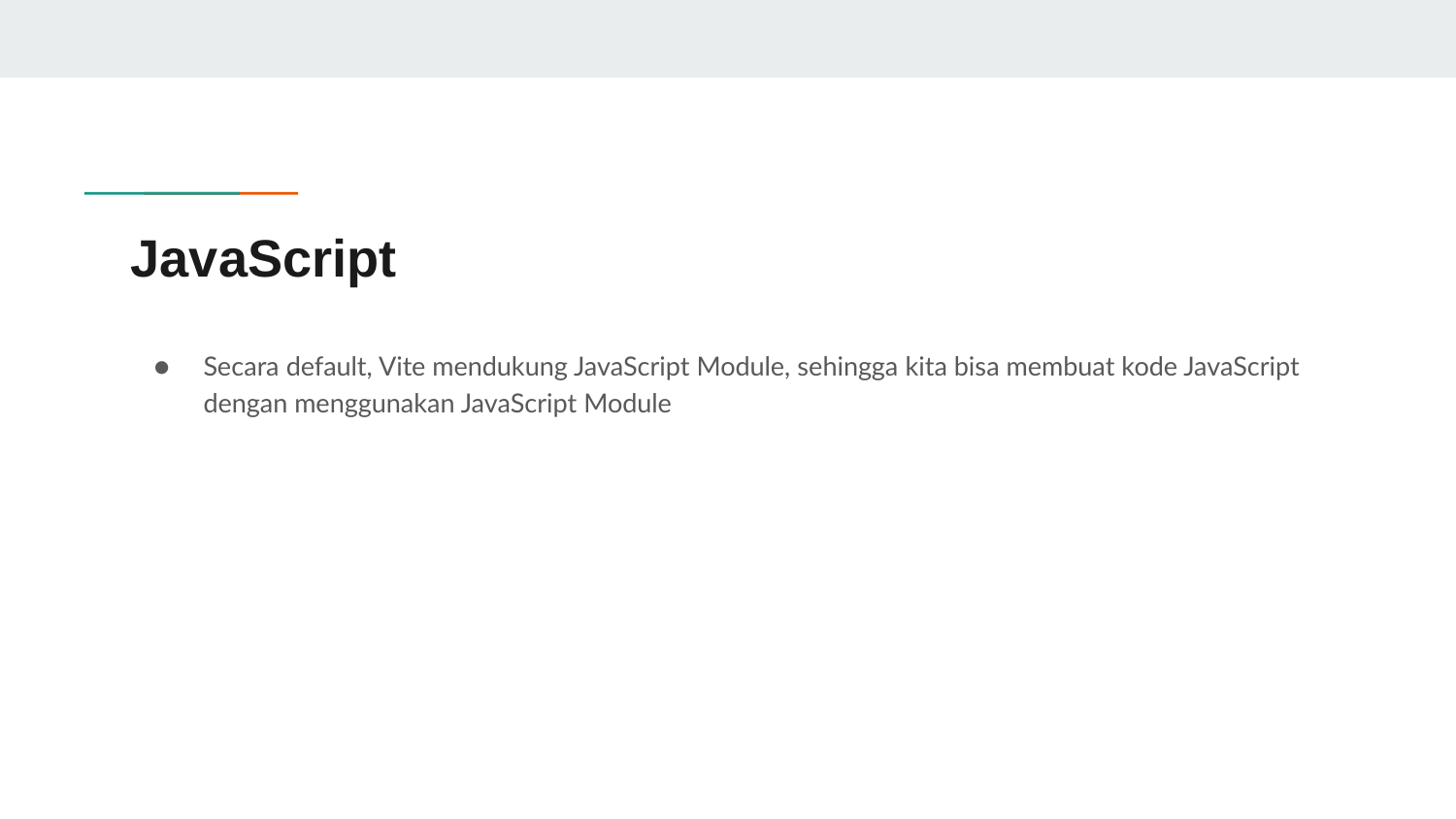

# JavaScript
Secara default, Vite mendukung JavaScript Module, sehingga kita bisa membuat kode JavaScript dengan menggunakan JavaScript Module